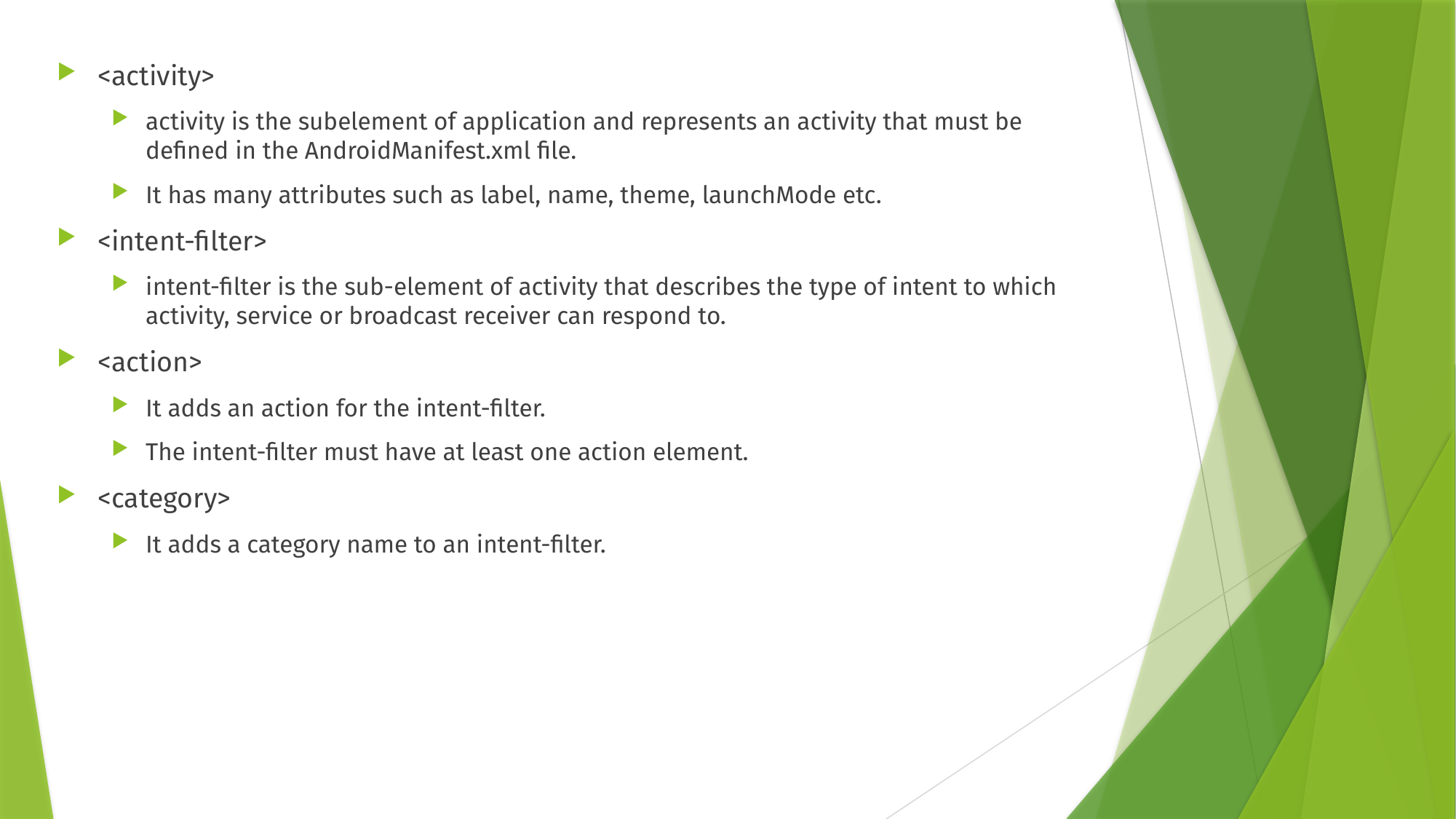

<activity>
activity is the subelement of application and represents an activity that must be defined in the AndroidManifest.xml file.
It has many attributes such as label, name, theme, launchMode etc.
<intent-filter>
intent-filter is the sub-element of activity that describes the type of intent to which activity, service or broadcast receiver can respond to.
<action>
It adds an action for the intent-filter.
The intent-filter must have at least one action element.
<category>
It adds a category name to an intent-filter.